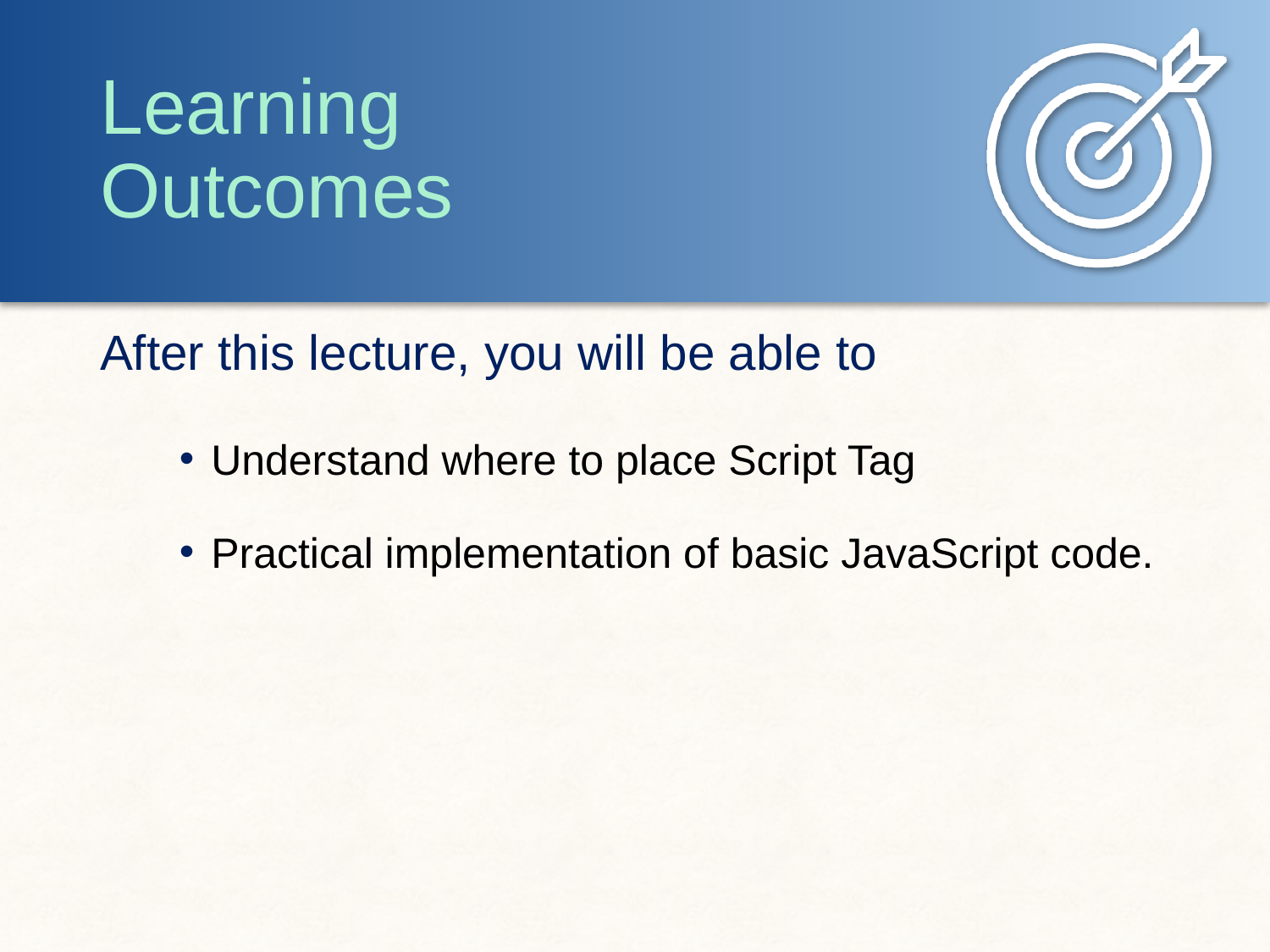

Understand where to place Script Tag
Practical implementation of basic JavaScript code.